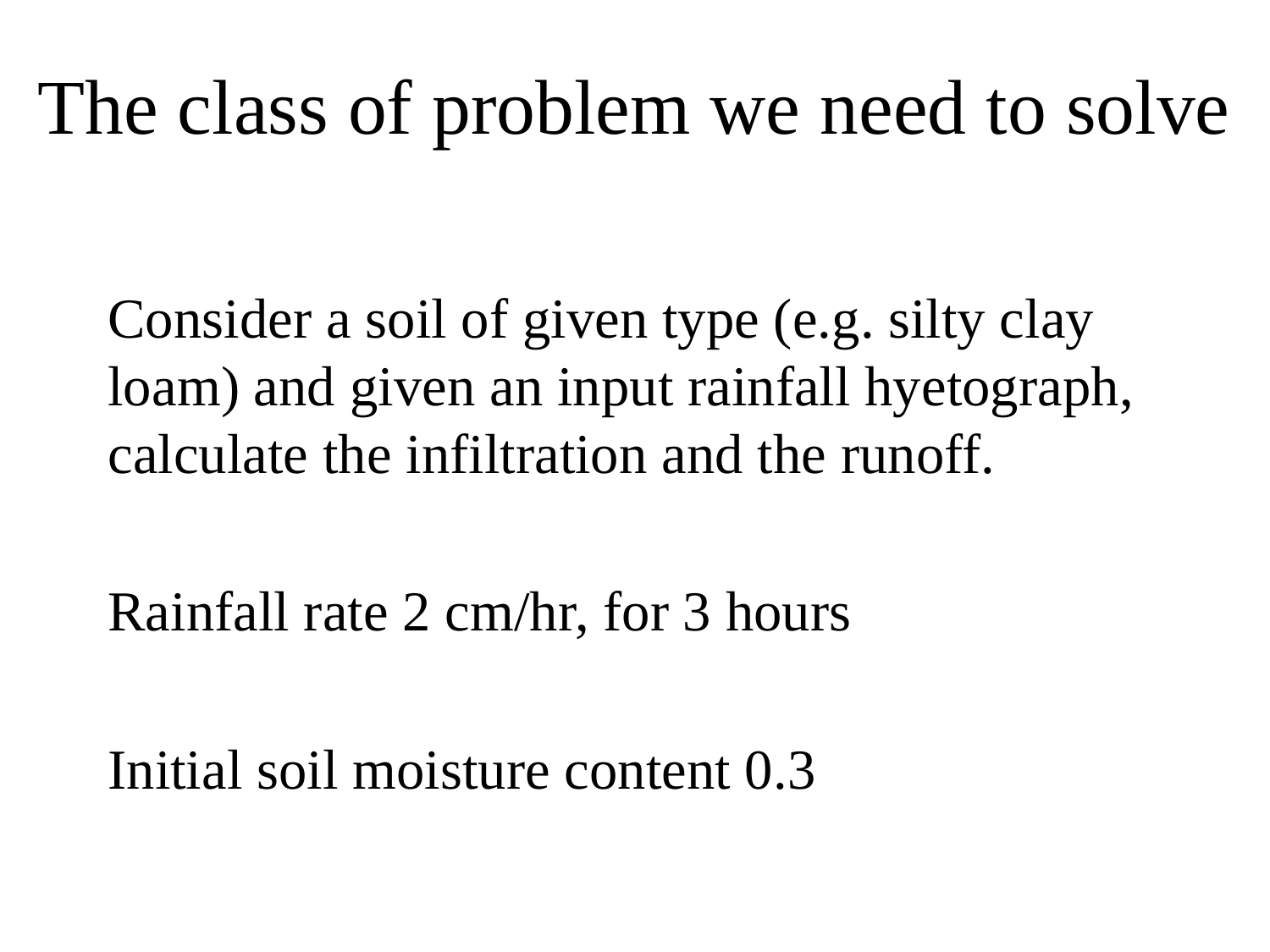

# The class of problem we need to solve
Consider a soil of given type (e.g. silty clay loam) and given an input rainfall hyetograph, calculate the infiltration and the runoff.

Rainfall rate 2 cm/hr, for 3 hours

Initial soil moisture content 0.3